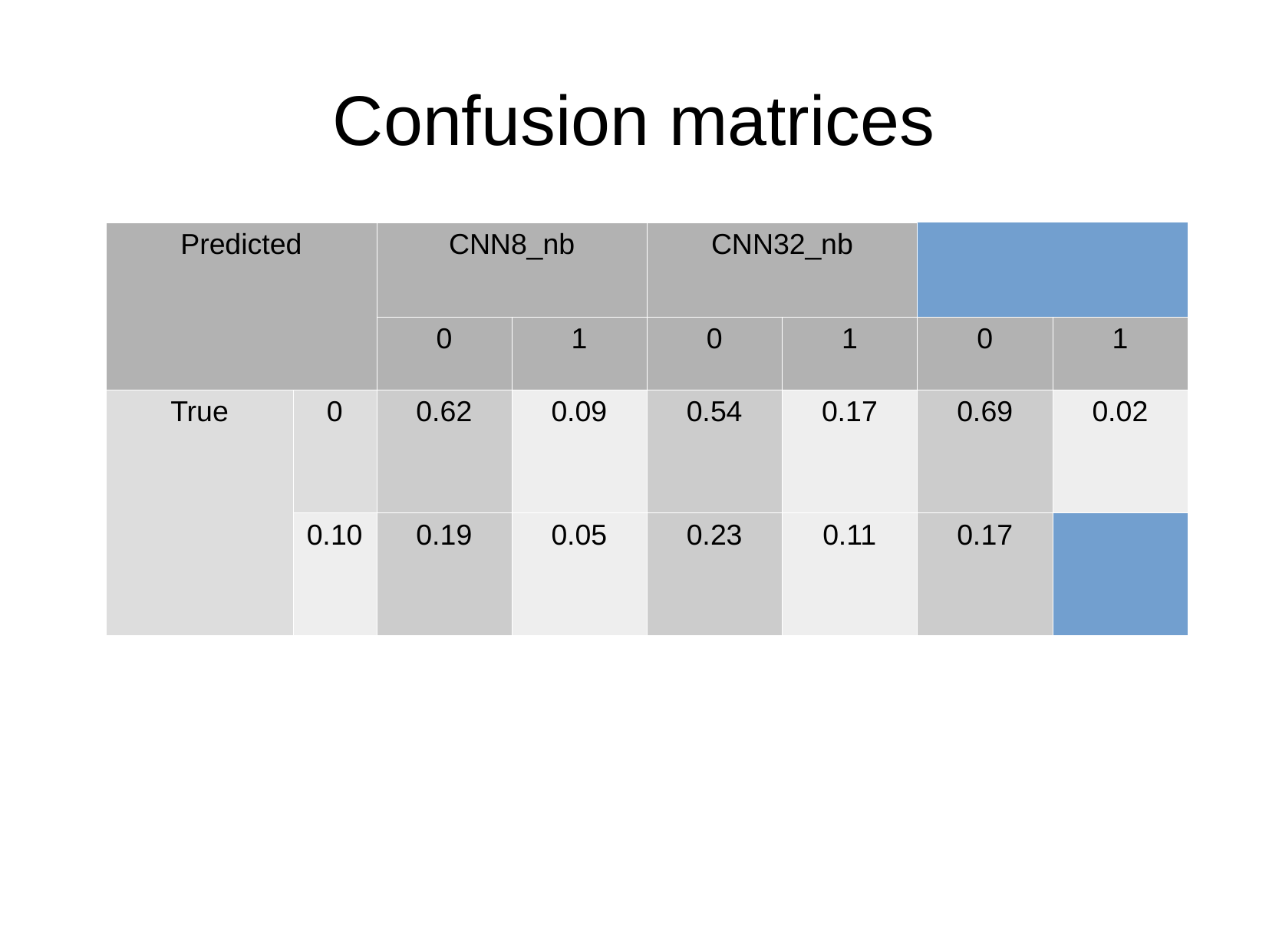

Confusion matrices
| Predicted |  | CNN8\_nb | CNN8\_b | CNN32\_nb |
| --- | --- | --- | --- | --- |
|  |  | 0 | 1 | 0 | 1 | 0 | 1 |
| True | 0 | 0.62 | 0.09 | 0.54 | 0.17 | 0.69 | 0.02 |
| 1 | 0.10 | 0.19 | 0.05 | 0.23 | 0.11 | 0.17 |